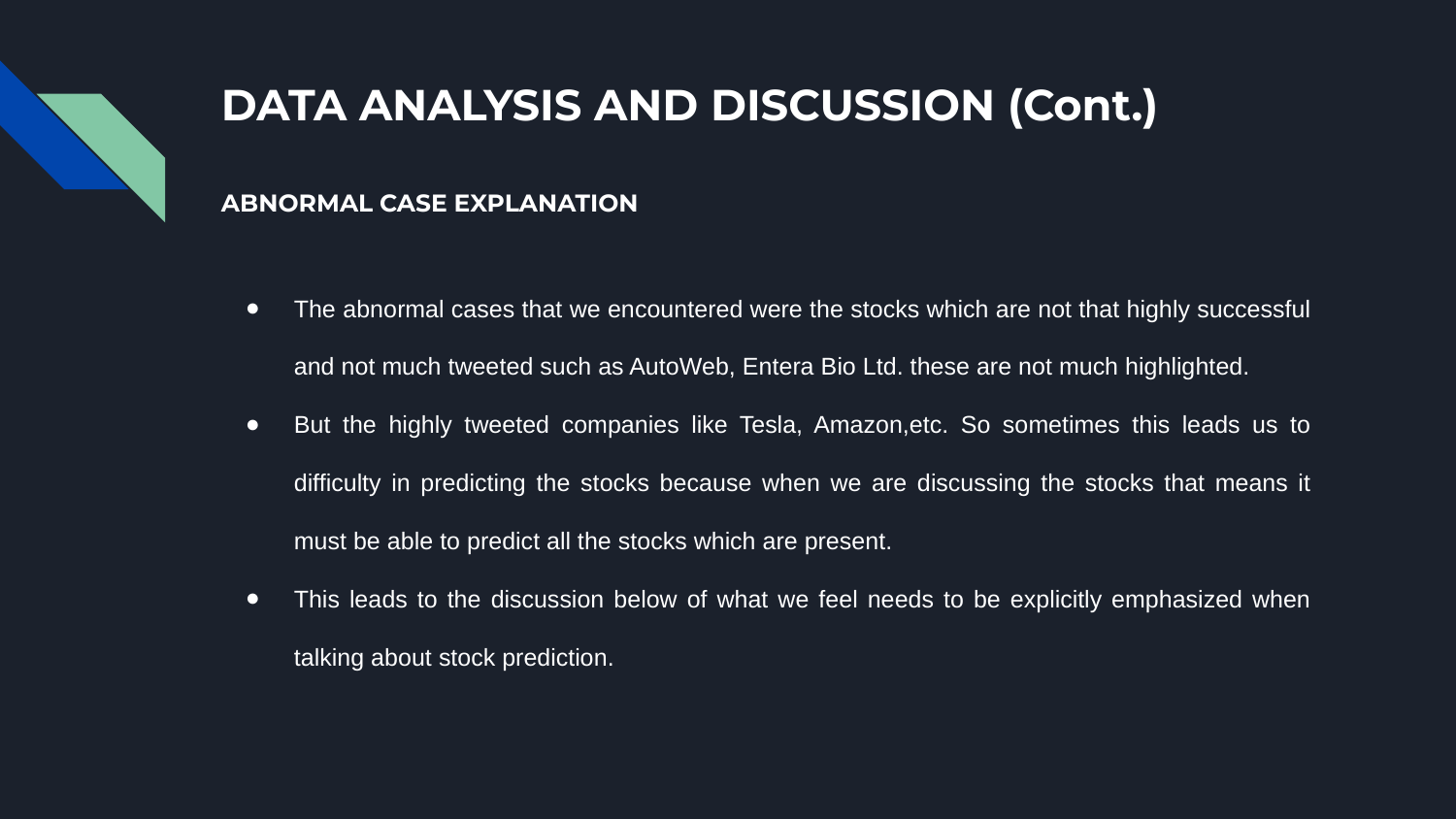

# DATA ANALYSIS AND DISCUSSION (Cont.)

ABNORMAL CASE EXPLANATION

The abnormal cases that we encountered were the stocks which are not that highly successful and not much tweeted such as AutoWeb, Entera Bio Ltd. these are not much highlighted.
But the highly tweeted companies like Tesla, Amazon,etc. So sometimes this leads us to difficulty in predicting the stocks because when we are discussing the stocks that means it must be able to predict all the stocks which are present.
This leads to the discussion below of what we feel needs to be explicitly emphasized when talking about stock prediction.